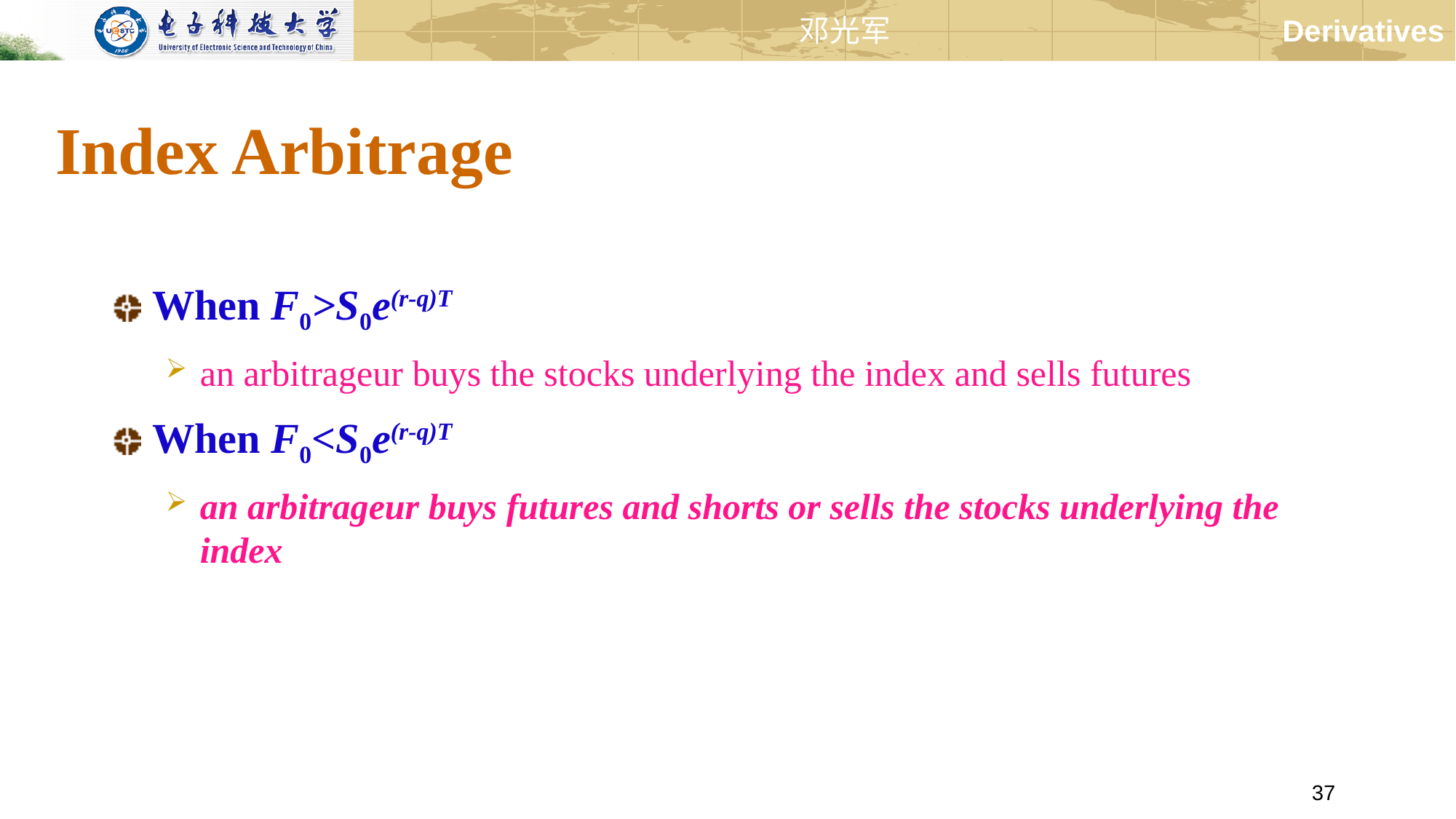

# Index Arbitrage
When F0>S0e(r-q)T
an arbitrageur buys the stocks underlying the index and sells futures
When F0<S0e(r-q)T
an arbitrageur buys futures and shorts or sells the stocks underlying the index